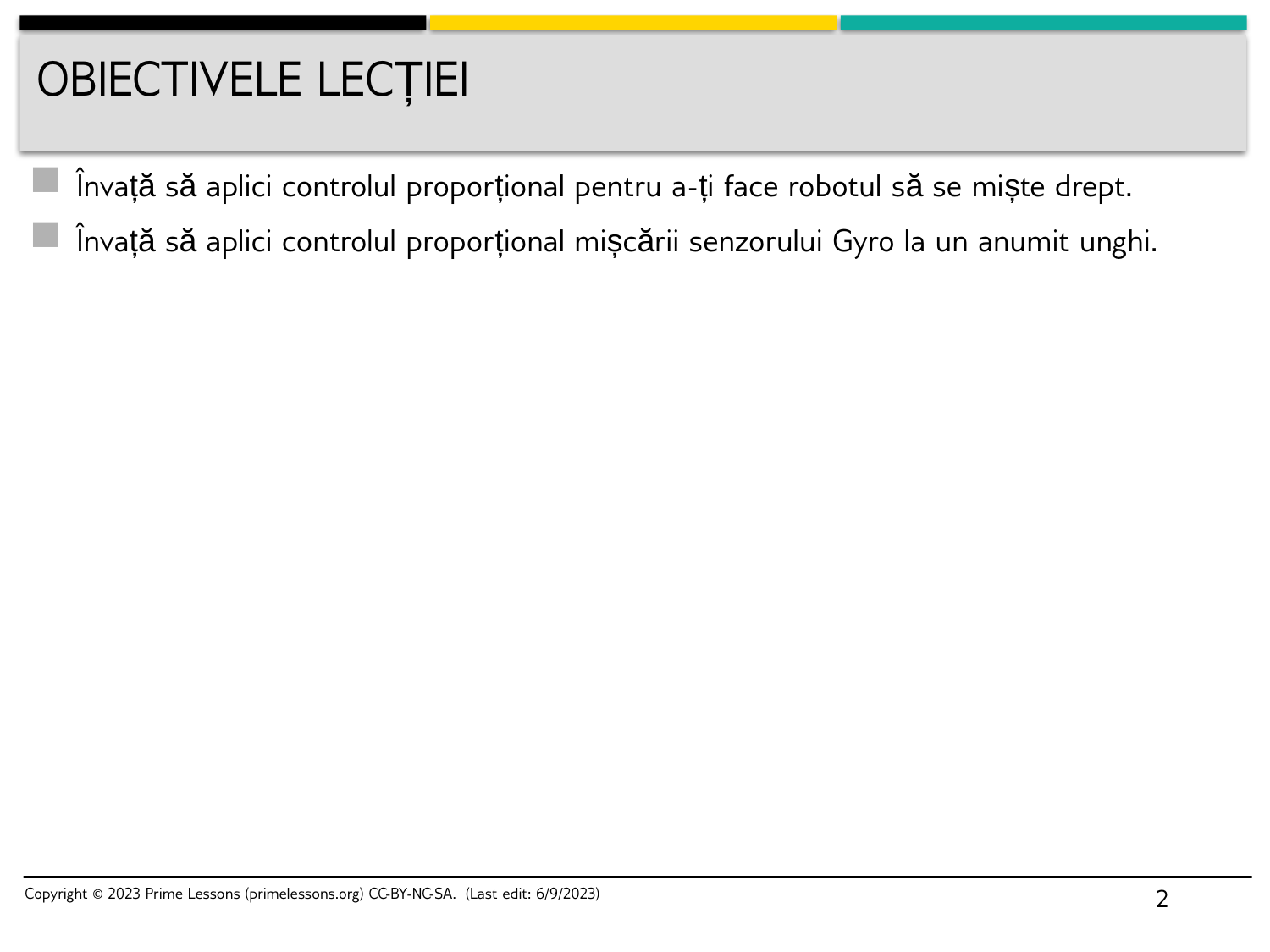

# Obiectivele lecției
Învață să aplici controlul proporțional pentru a-ți face robotul să se miște drept.
Învață să aplici controlul proporțional mișcării senzorului Gyro la un anumit unghi.
2
Copyright © 2023 Prime Lessons (primelessons.org) CC-BY-NC-SA.  (Last edit: 6/9/2023)